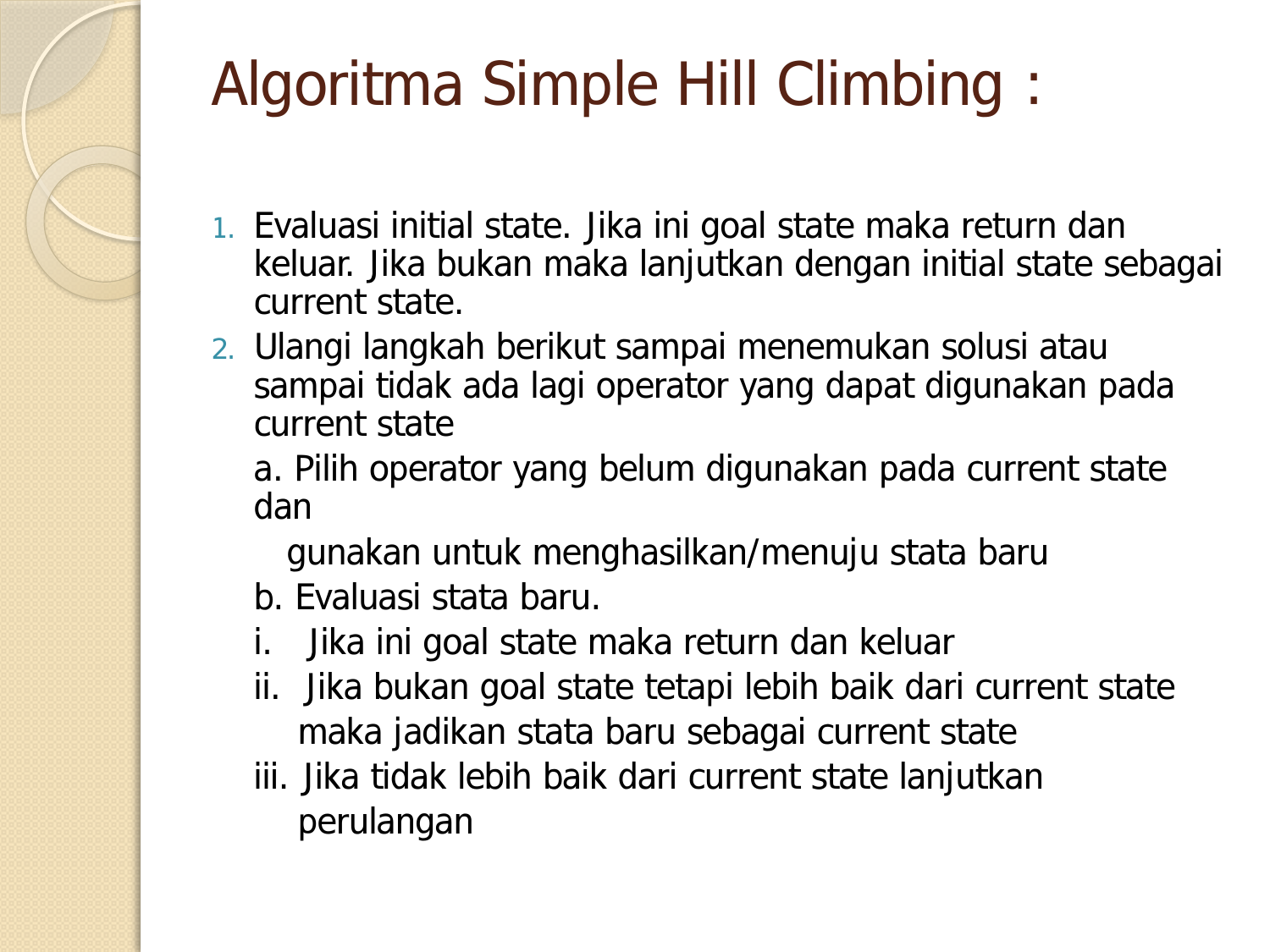

# Algoritma Simple Hill Climbing :
Evaluasi initial state. Jika ini goal state maka return dan keluar. Jika bukan maka lanjutkan dengan initial state sebagai current state.
Ulangi langkah berikut sampai menemukan solusi atau sampai tidak ada lagi operator yang dapat digunakan pada current state
	a. Pilih operator yang belum digunakan pada current state dan
	   gunakan untuk menghasilkan/menuju stata baru
	b. Evaluasi stata baru.
		i.   Jika ini goal state maka return dan keluar
		ii.  Jika bukan goal state tetapi lebih baik dari current state
		    maka jadikan stata baru sebagai current state
		iii. Jika tidak lebih baik dari current state lanjutkan
		    perulangan